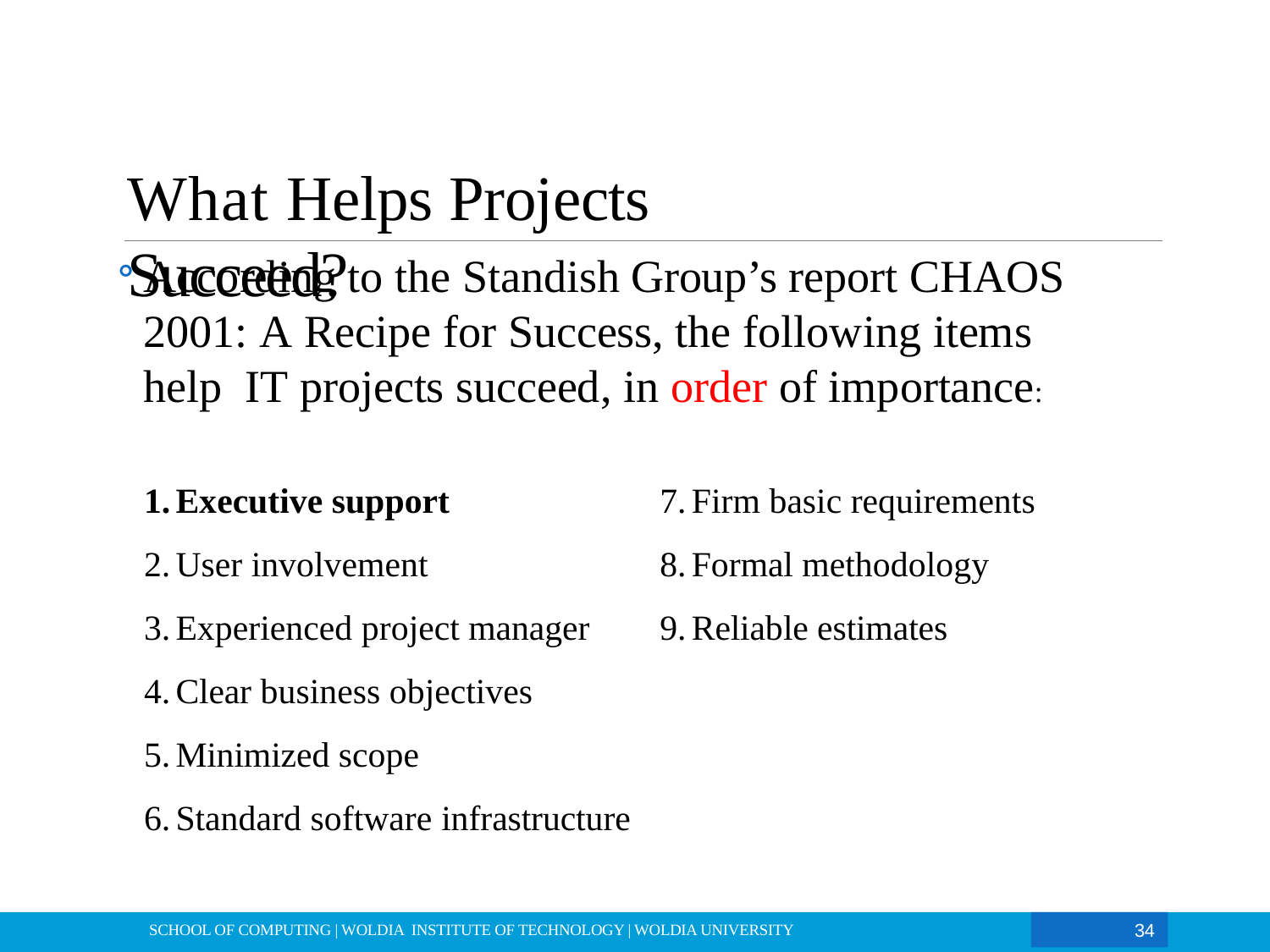

# What Helps Projects Succeed?
According to the Standish Group’s report CHAOS  2001: A Recipe for Success, the following items help  IT projects succeed, in order of importance:
Executive support
User involvement
Experienced project manager
Clear business objectives
Minimized scope
Standard software infrastructure
Firm basic requirements
Formal methodology
Reliable estimates

34
SCHOOL OF COMPUTING | WOLDIA  INSTITUTE OF TECHNOLOGY | WOLDIA UNIVERSITY